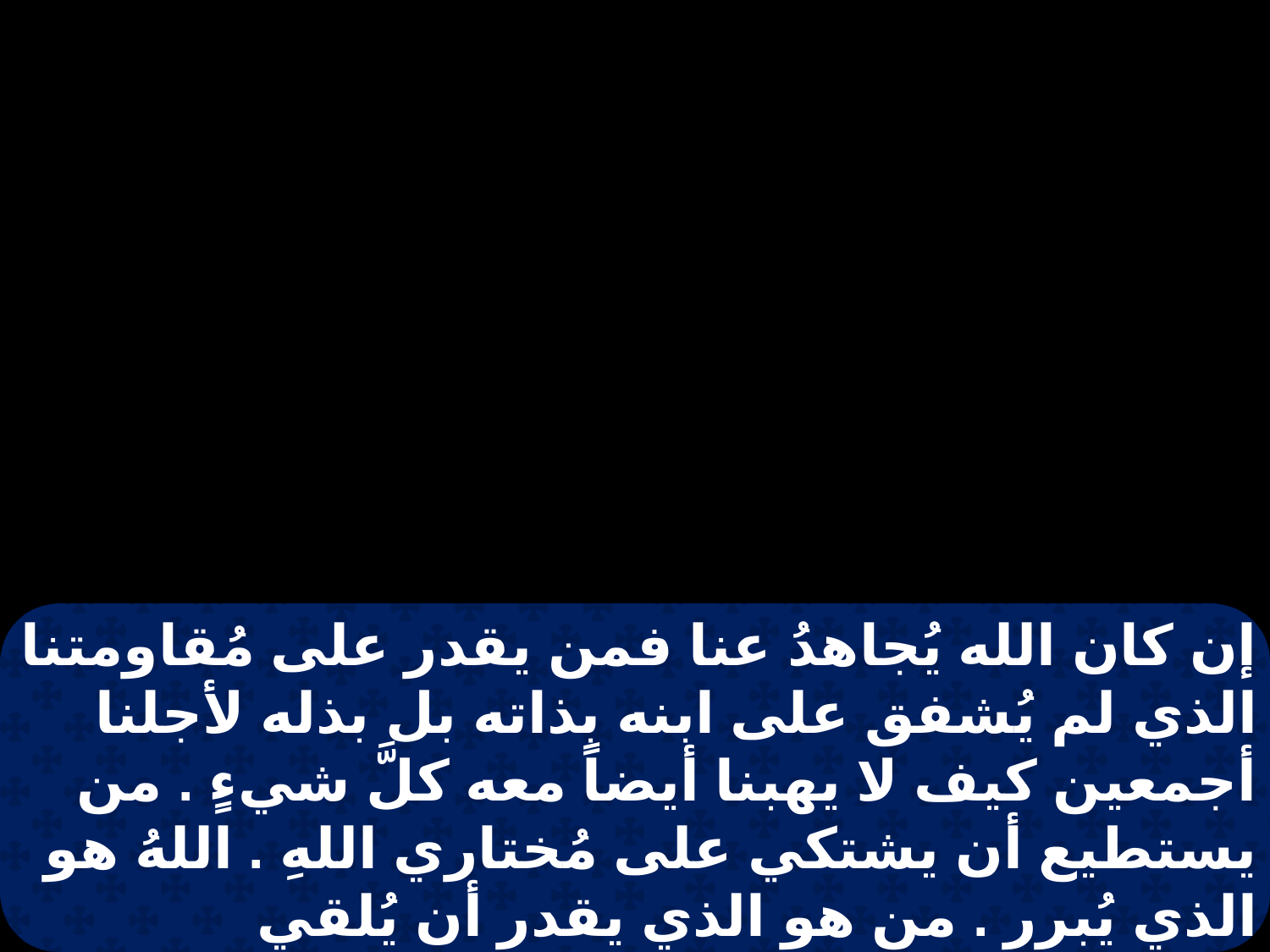

إن كان الله يُجاهدُ عنا فمن يقدر على مُقاومتنا الذي لم يُشفق على ابنه بذاته بل بذله لأجلنا أجمعين كيف لا يهبنا أيضاً معه كلَّ شيءٍ . من يستطيع أن يشتكي على مُختاري اللهِ . اللهُ هو الذي يُبرر . من هو الذي يقدر أن يُلقي للدينونة . المسيحُ يسوع هو الذي مات بل بالحري قامَ أيضاً من الأموات . الذي هو أيضاً مُقيمٌ عن يمين اللهِ .